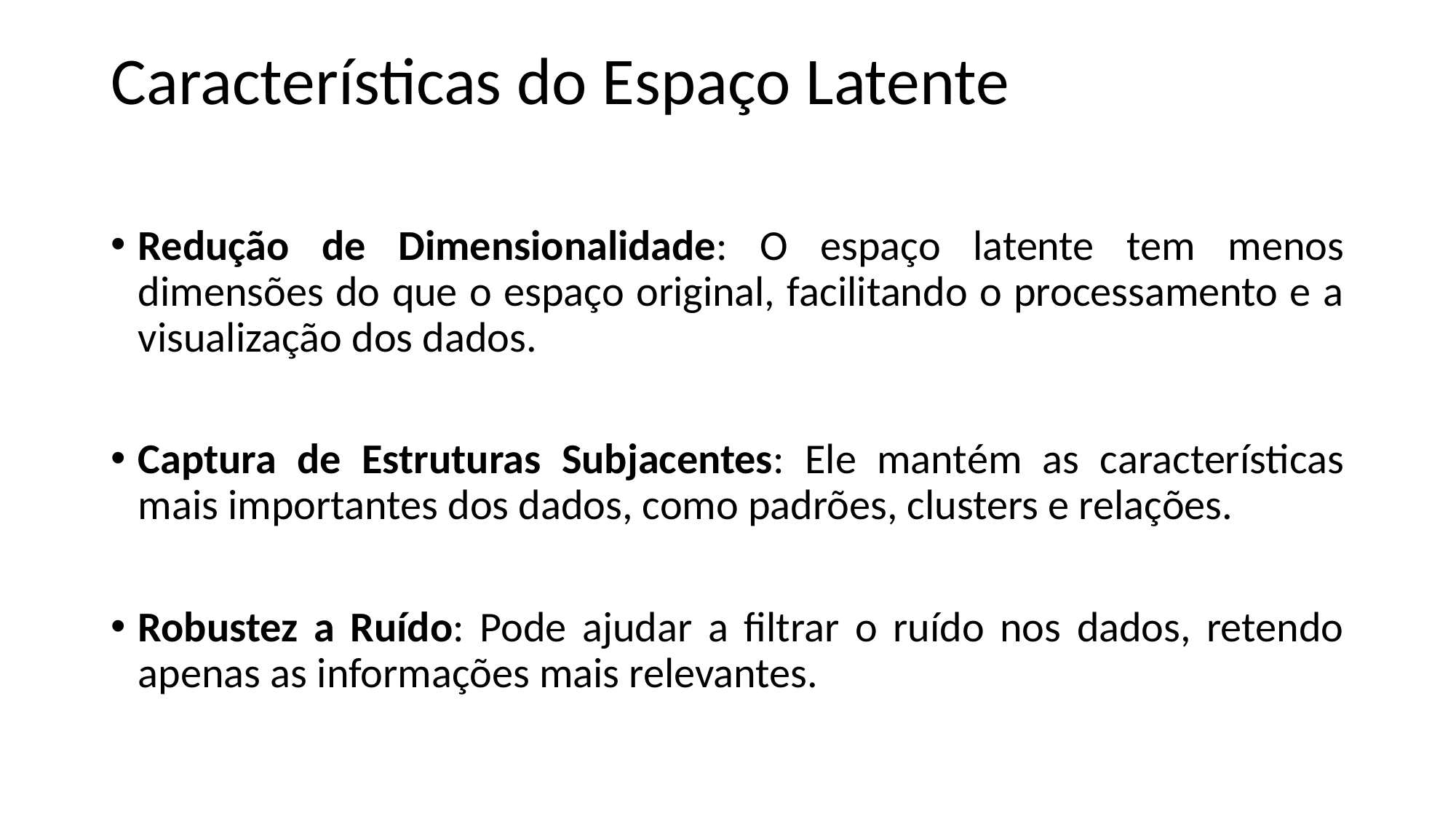

# Características do Espaço Latente
Redução de Dimensionalidade: O espaço latente tem menos dimensões do que o espaço original, facilitando o processamento e a visualização dos dados.

Captura de Estruturas Subjacentes: Ele mantém as características mais importantes dos dados, como padrões, clusters e relações.

Robustez a Ruído: Pode ajudar a filtrar o ruído nos dados, retendo apenas as informações mais relevantes.